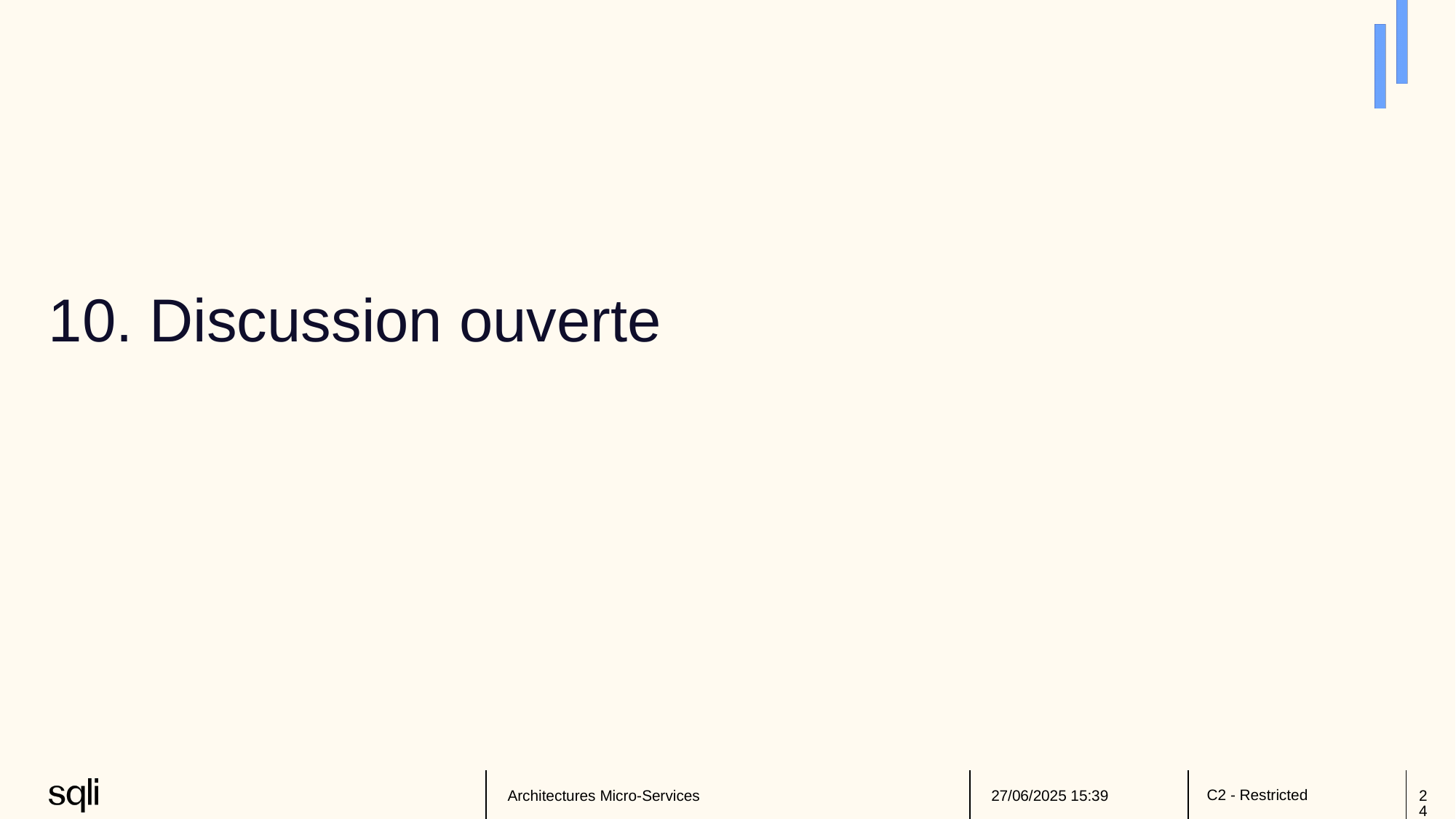

# 10. Discussion ouverte
Architectures Micro-Services
27/06/2025 15:39
24